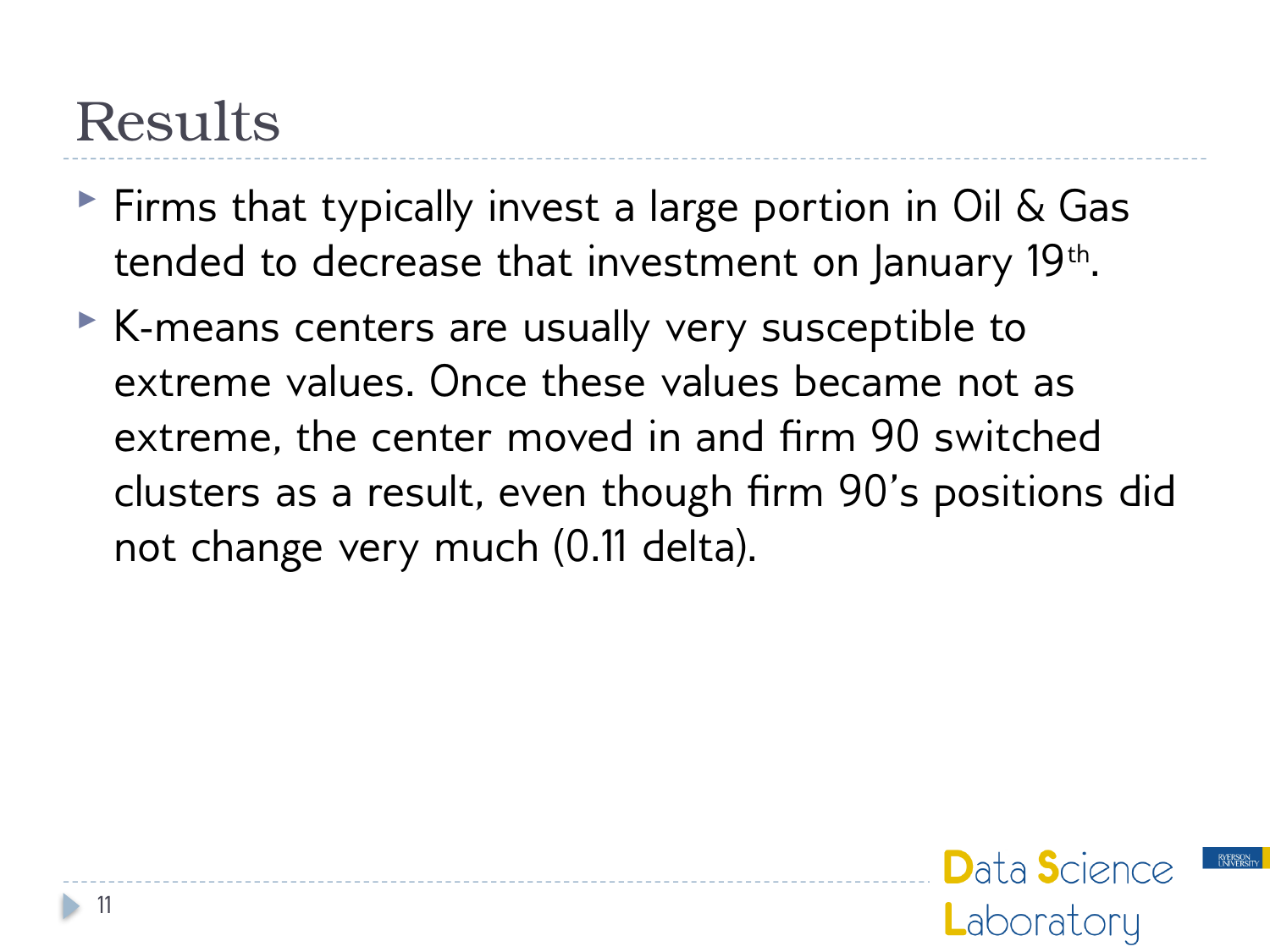

# Results
Firms that typically invest a large portion in Oil & Gas tended to decrease that investment on January 19th.
K-means centers are usually very susceptible to extreme values. Once these values became not as extreme, the center moved in and firm 90 switched clusters as a result, even though firm 90’s positions did not change very much (0.11 delta).
11